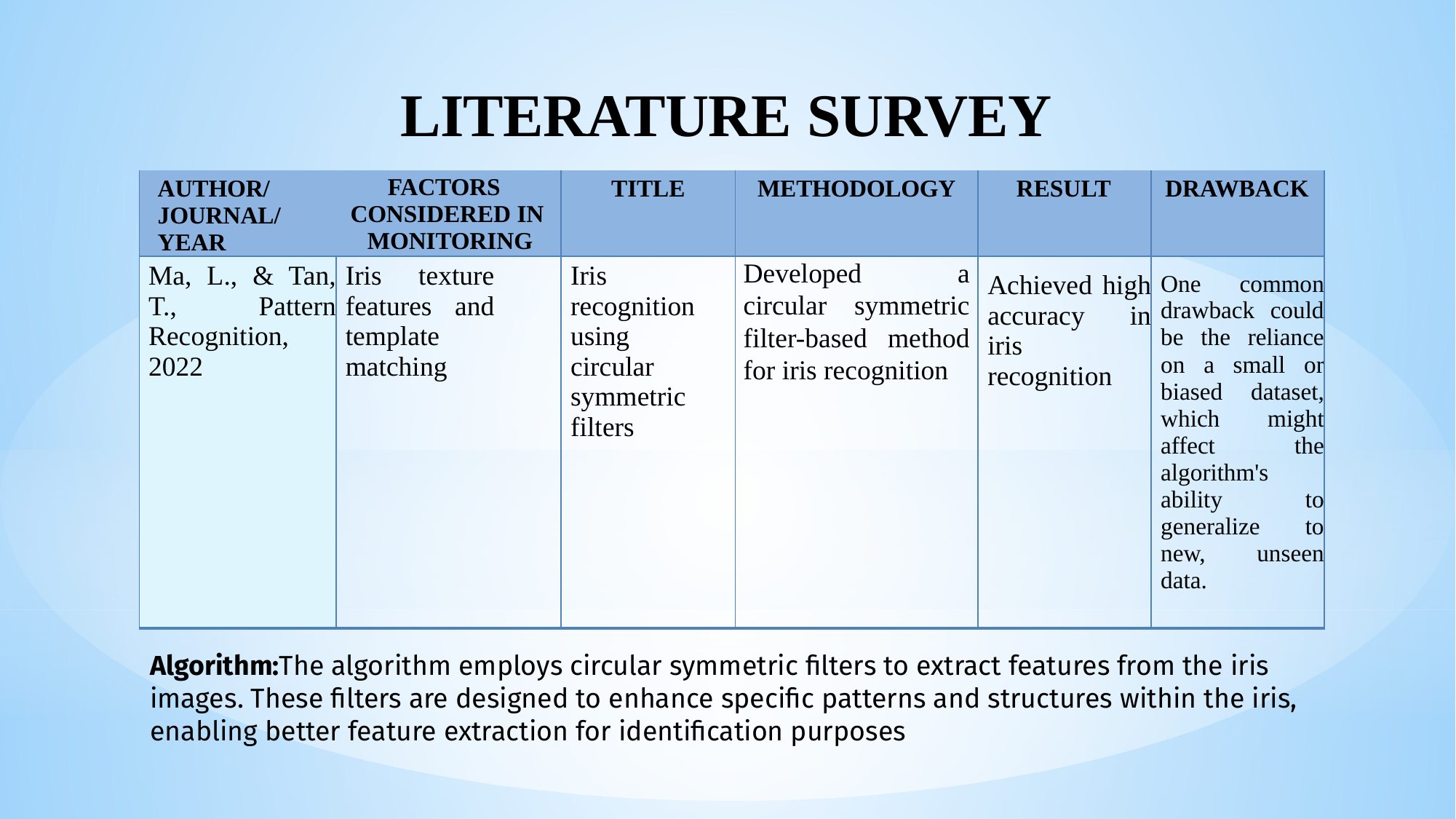

LITERATURE SURVEY
| AUTHOR/ JOURNAL/ YEAR | FACTORS CONSIDERED IN MONITORING | TITLE | METHODOLOGY | RESULT | DRAWBACK |
| --- | --- | --- | --- | --- | --- |
| Ma, L., & Tan, T., Pattern Recognition, 2022 | Iris texture features and template matching | Iris recognition using circular symmetric filters | Developed a circular symmetric filter-based method for iris recognition | Achieved high accuracy in iris recognition | One common drawback could be the reliance on a small or biased dataset, which might affect the algorithm's ability to generalize to new, unseen data. |
Algorithm:The algorithm employs circular symmetric filters to extract features from the iris images. These filters are designed to enhance specific patterns and structures within the iris, enabling better feature extraction for identification purposes